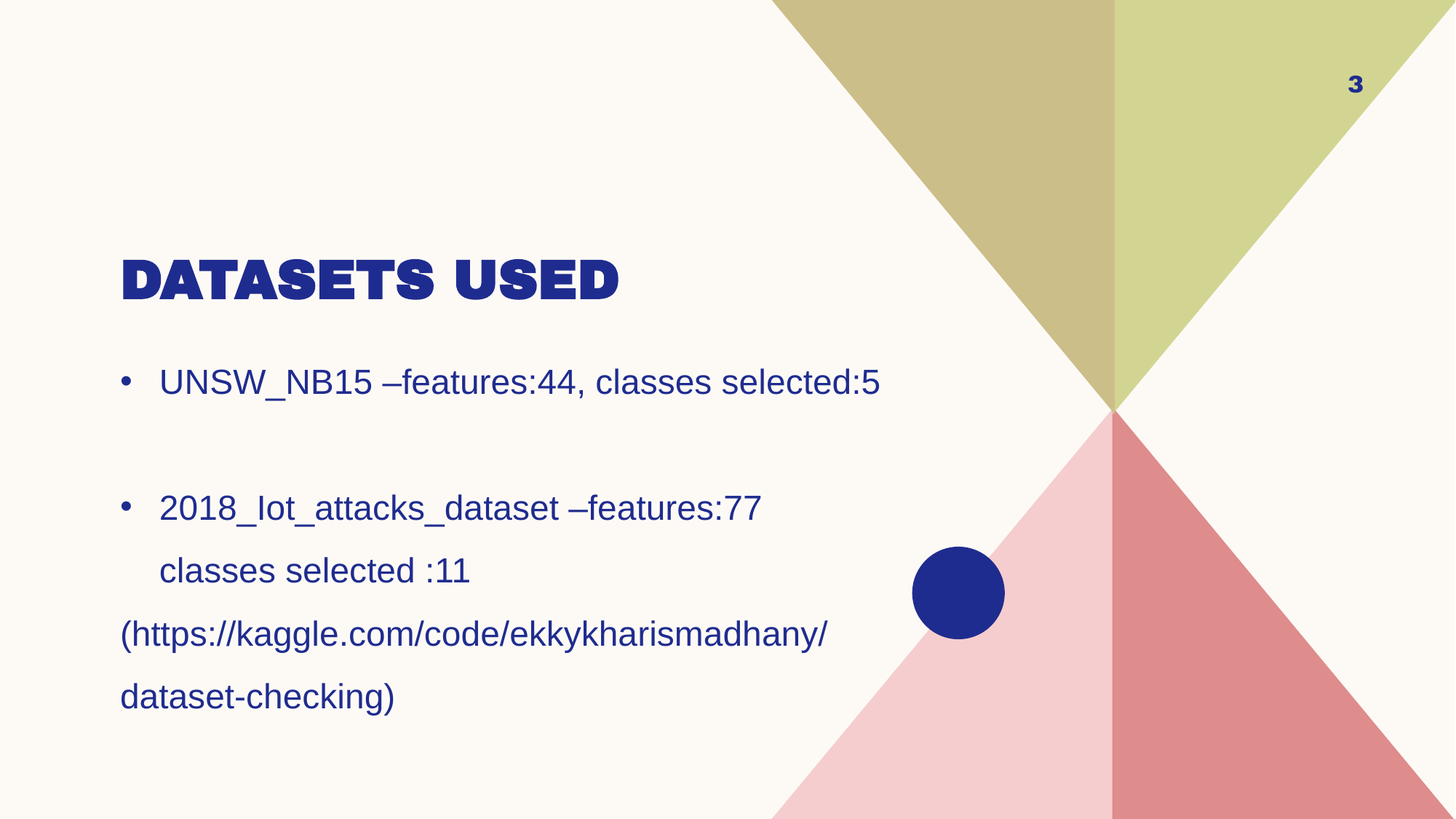

3
# Datasets used
UNSW_NB15 –features:44, classes selected:5

2018_Iot_attacks_dataset –features:77 classes selected :11
(https://kaggle.com/code/ekkykharismadhany/dataset-checking)